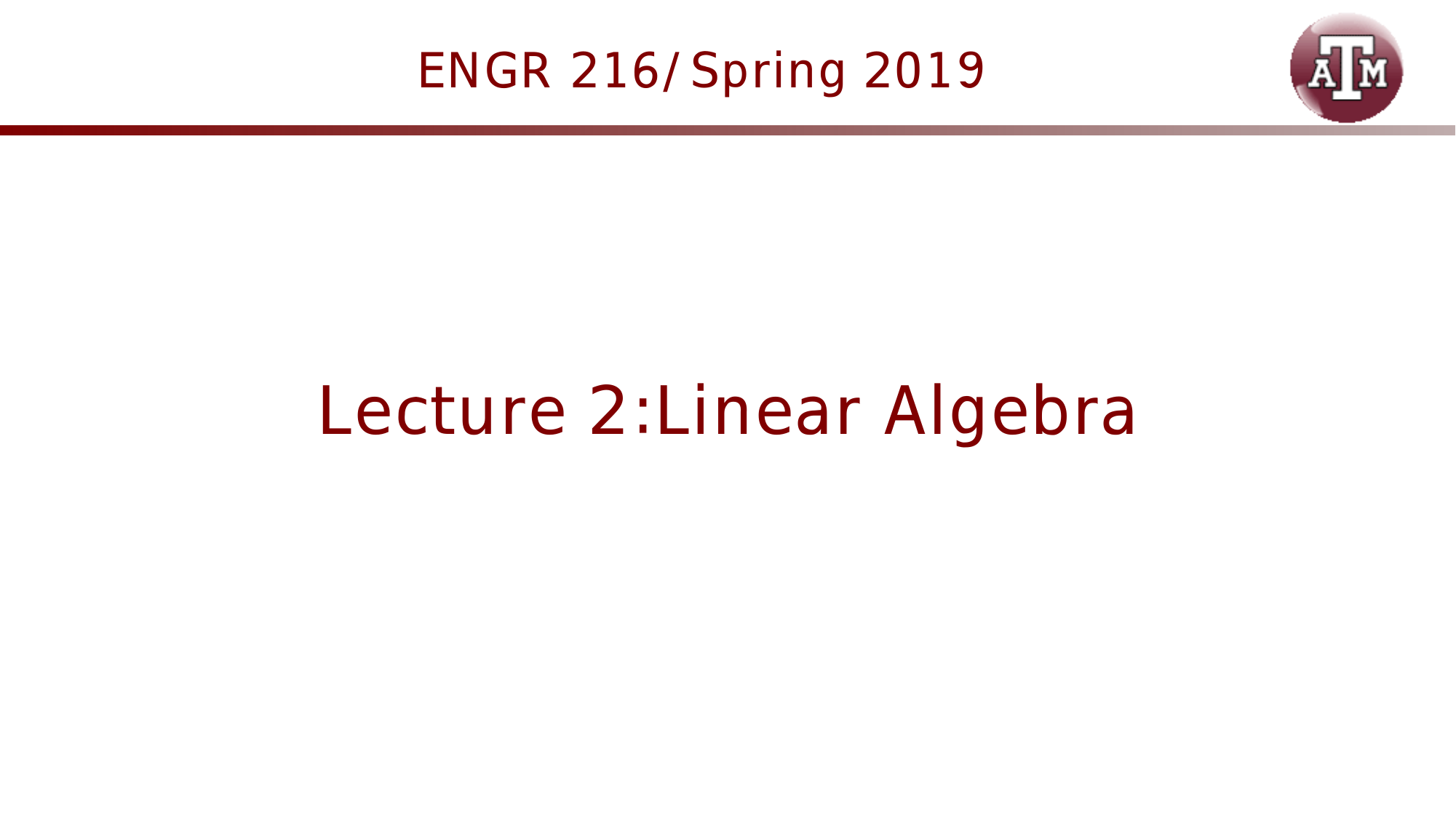

# ENGR 216/Spring 2019

Lecture 2:Linear Algebra